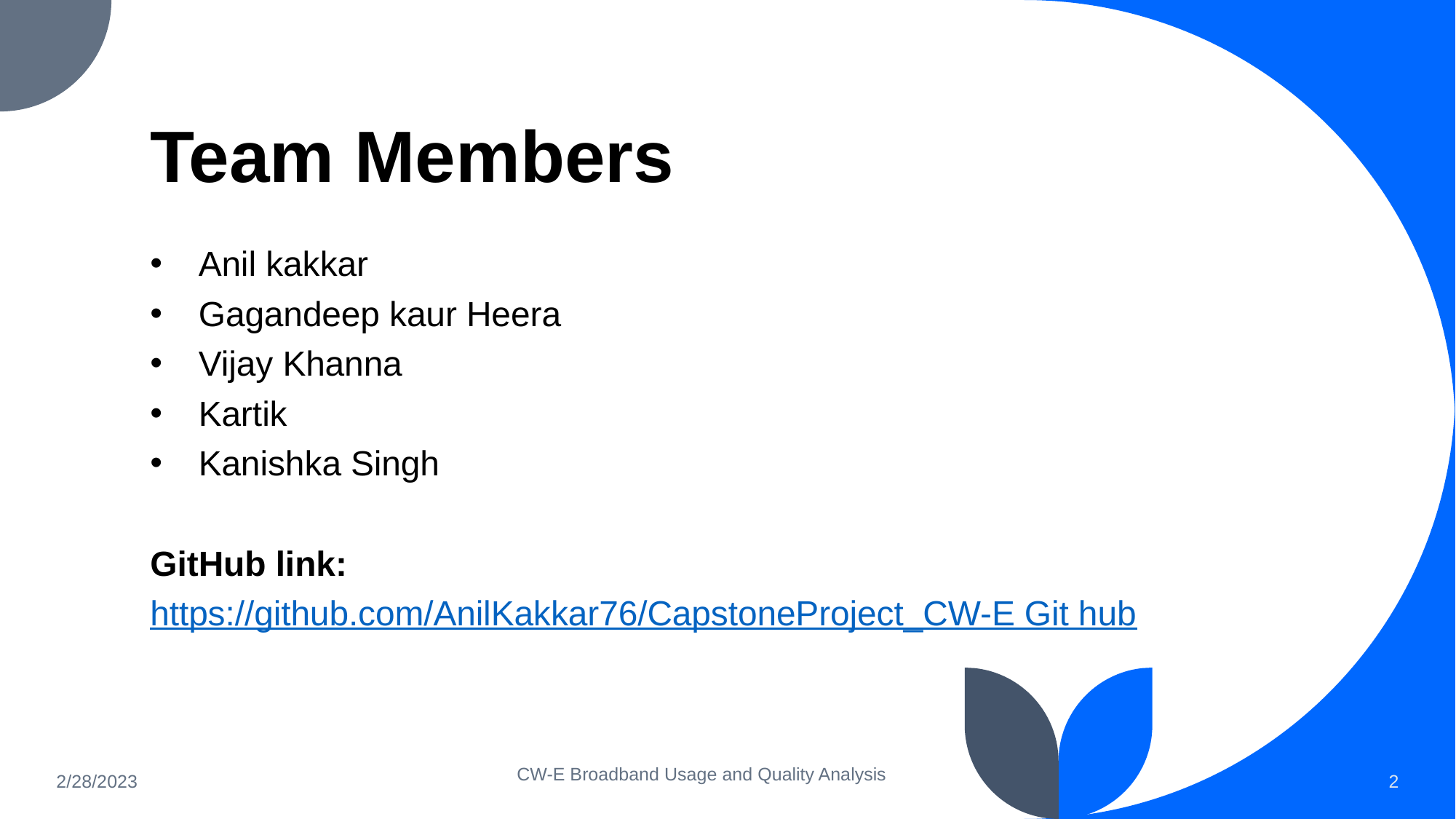

# Team Members
Anil kakkar
Gagandeep kaur Heera
Vijay Khanna
Kartik
Kanishka Singh

GitHub link:
https://github.com/AnilKakkar76/CapstoneProject_CW-E Git hub
CW-E Broadband Usage and Quality Analysis
2/28/2023
2